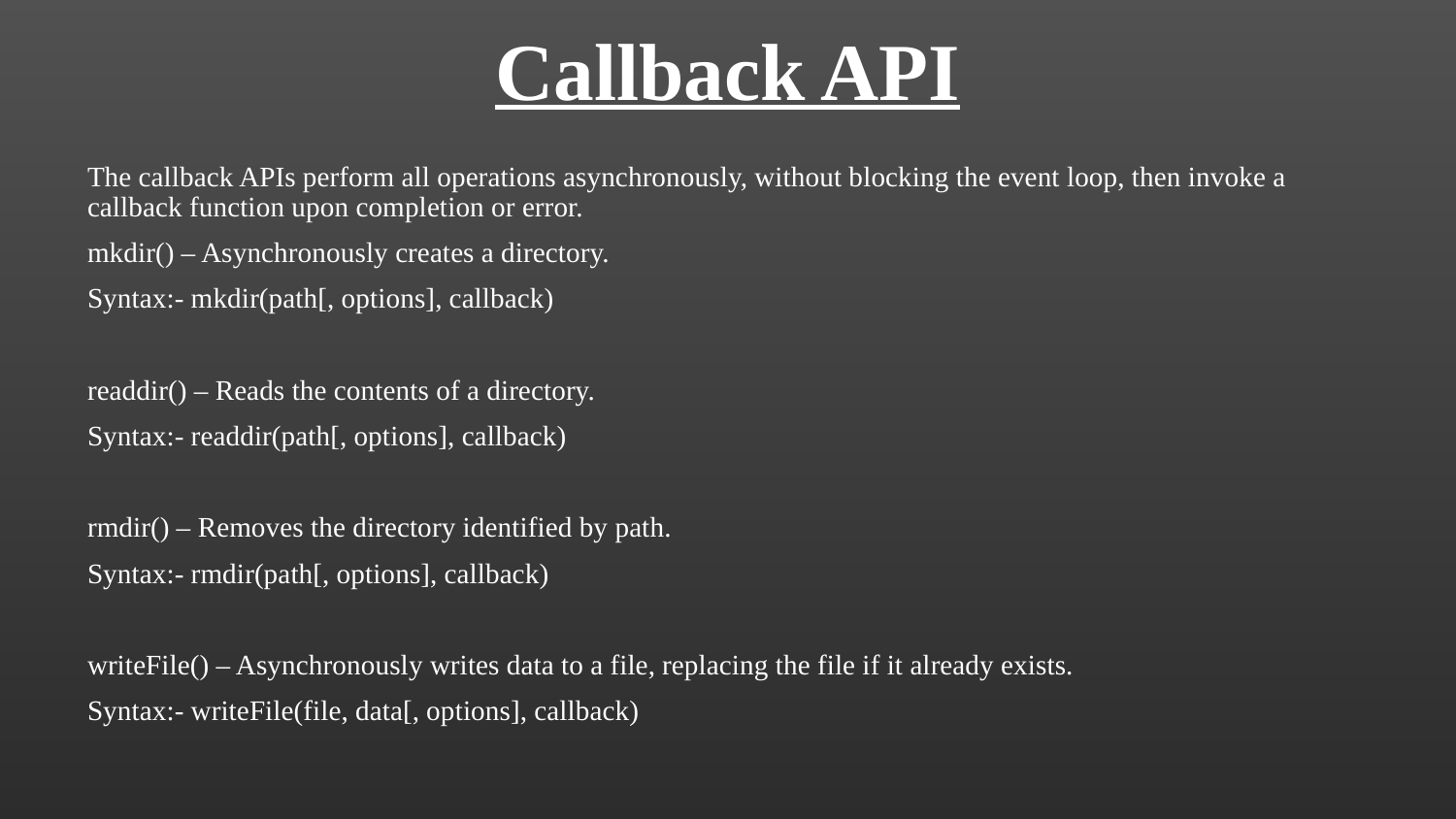

# Callback API
The callback APIs perform all operations asynchronously, without blocking the event loop, then invoke a callback function upon completion or error.
mkdir() – Asynchronously creates a directory.
Syntax:- mkdir(path[, options], callback)

readdir() – Reads the contents of a directory.
Syntax:- readdir(path[, options], callback)

rmdir() – Removes the directory identified by path.
Syntax:- rmdir(path[, options], callback)

writeFile() – Asynchronously writes data to a file, replacing the file if it already exists.
Syntax:- writeFile(file, data[, options], callback)